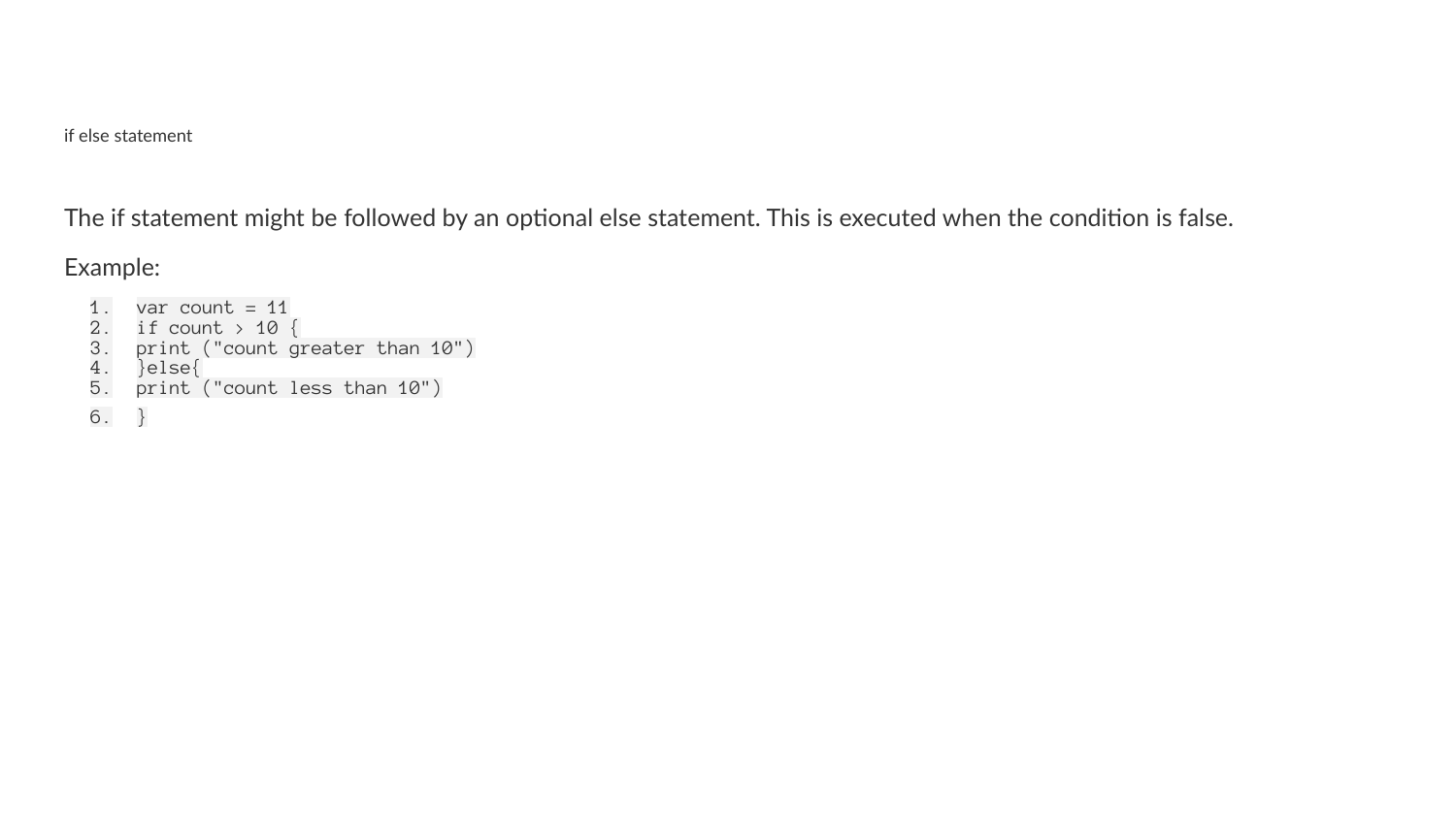

# if else statement
The if statement might be followed by an optional else statement. This is executed when the condition is false.
Example:
var count = 11
if count > 10 {
print ("count greater than 10")
}else{
print ("count less than 10")
}